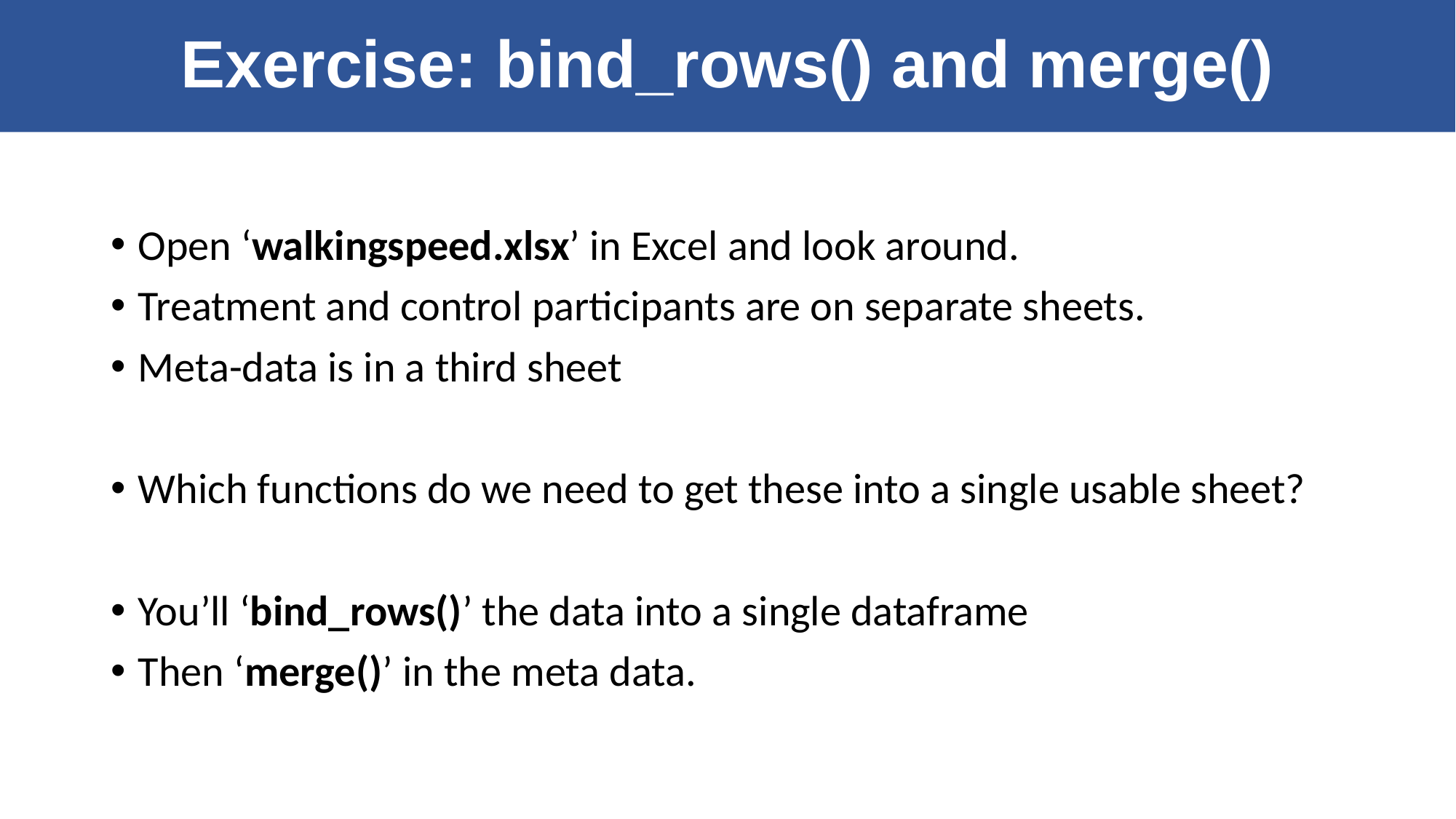

# Exercise: bind_rows() and merge()
Open ‘walkingspeed.xlsx’ in Excel and look around.
Treatment and control participants are on separate sheets.
Meta-data is in a third sheet

Which functions do we need to get these into a single usable sheet?

You’ll ‘bind_rows()’ the data into a single dataframe
Then ‘merge()’ in the meta data.